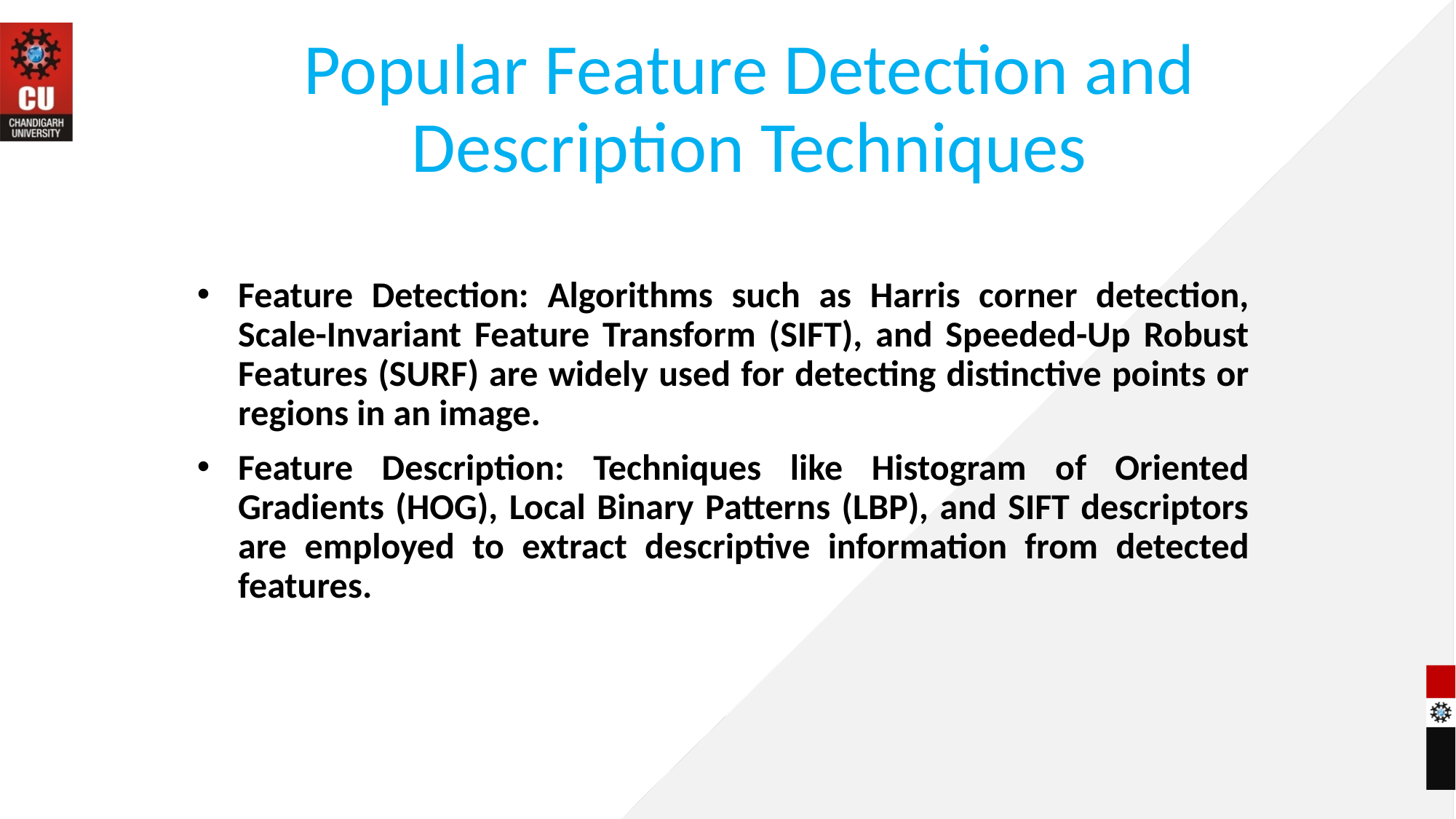

# Popular Feature Detection and Description Techniques
Feature Detection: Algorithms such as Harris corner detection, Scale-Invariant Feature Transform (SIFT), and Speeded-Up Robust Features (SURF) are widely used for detecting distinctive points or regions in an image.
Feature Description: Techniques like Histogram of Oriented Gradients (HOG), Local Binary Patterns (LBP), and SIFT descriptors are employed to extract descriptive information from detected features.